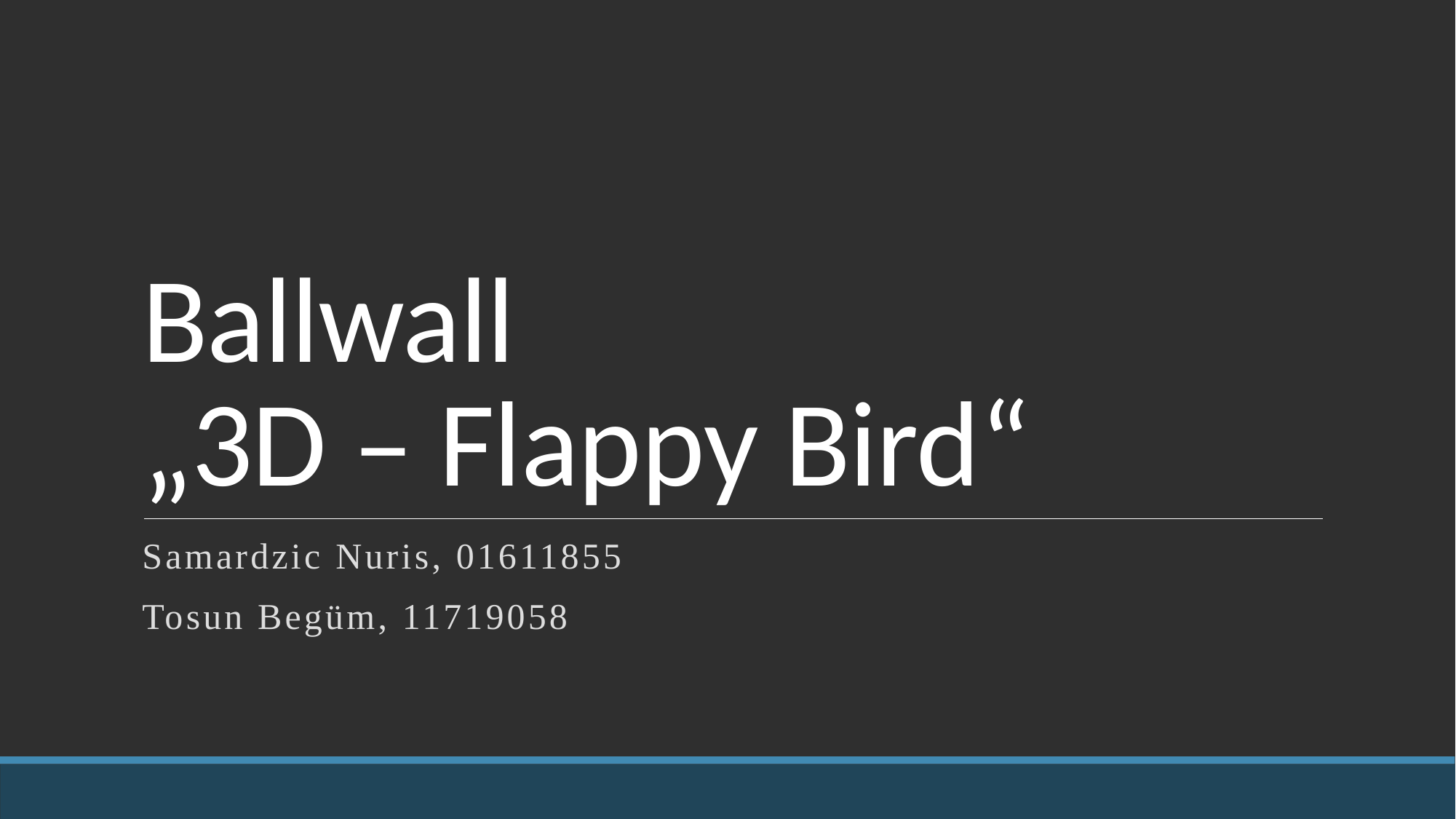

# Ballwall „3D – Flappy Bird“
Samardzic Nuris, 01611855
Tosun Begüm, 11719058